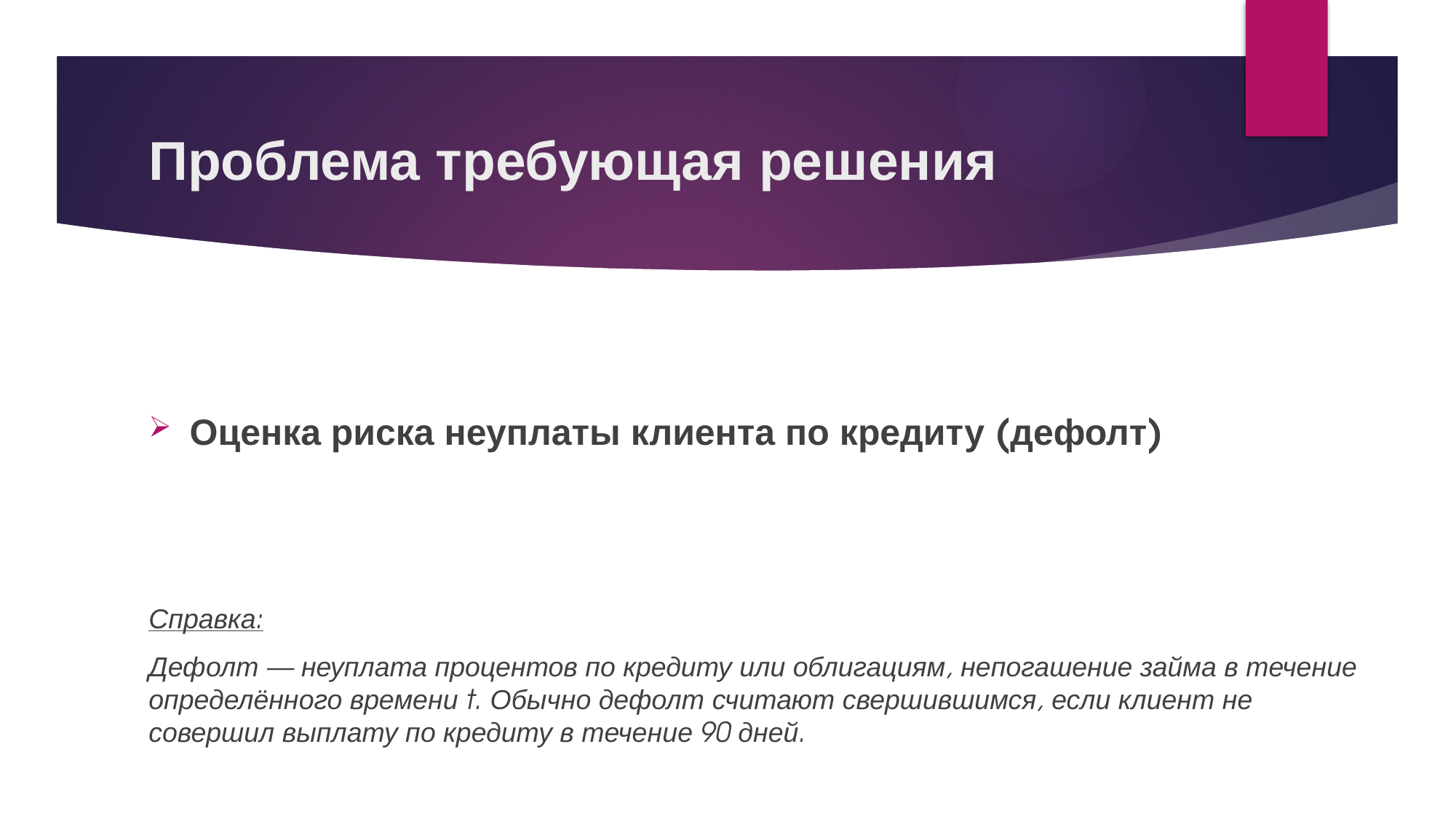

# Проблема требующая решения
Оценка риска неуплаты клиента по кредиту (дефолт)
Справка:
Дефолт — неуплата процентов по кредиту или облигациям, непогашение займа в течение определённого времени t. Обычно дефолт считают свершившимся, если клиент не совершил выплату по кредиту в течение 90 дней.